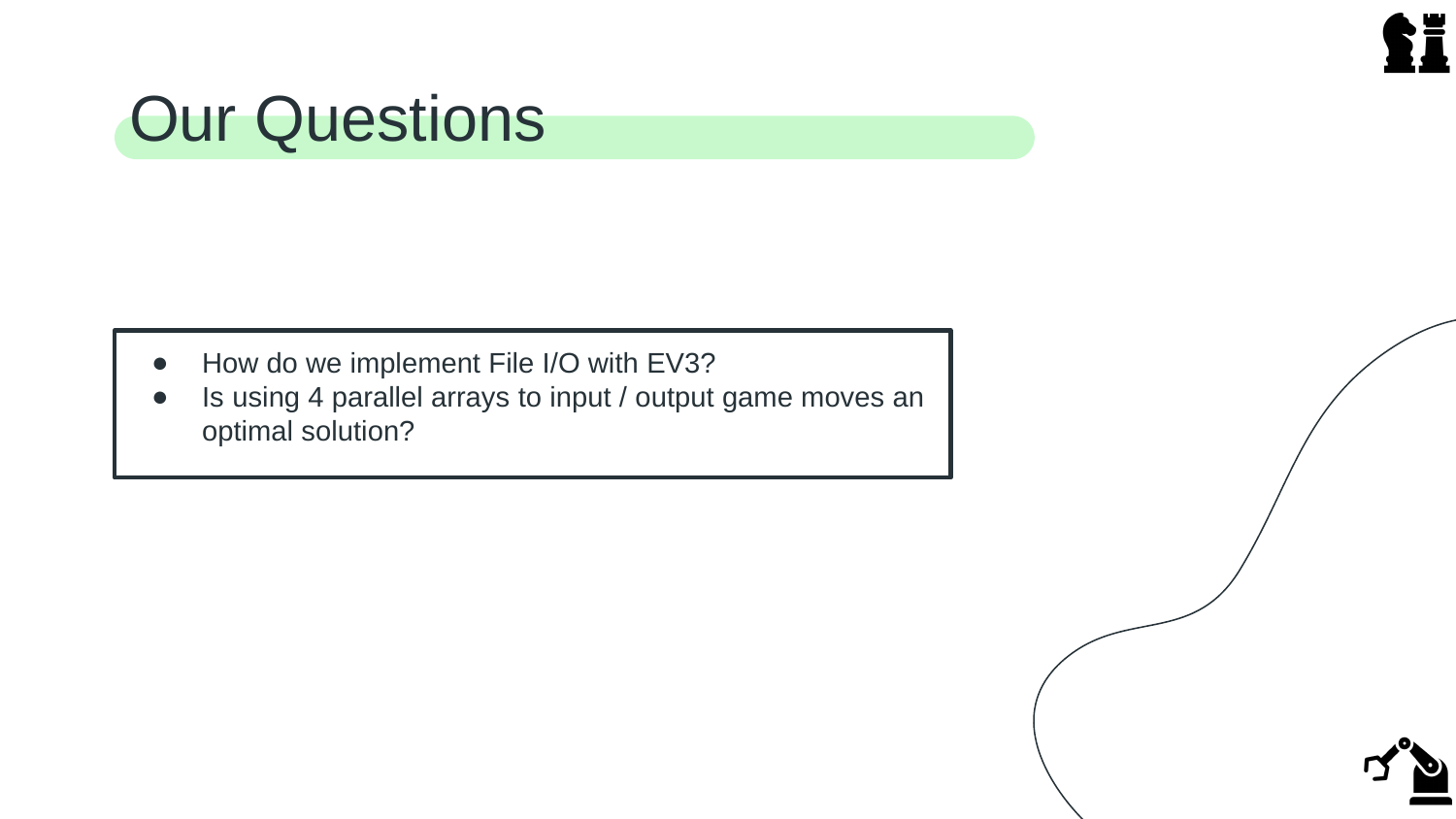

# Our Questions
How do we implement File I/O with EV3?
Is using 4 parallel arrays to input / output game moves an optimal solution?